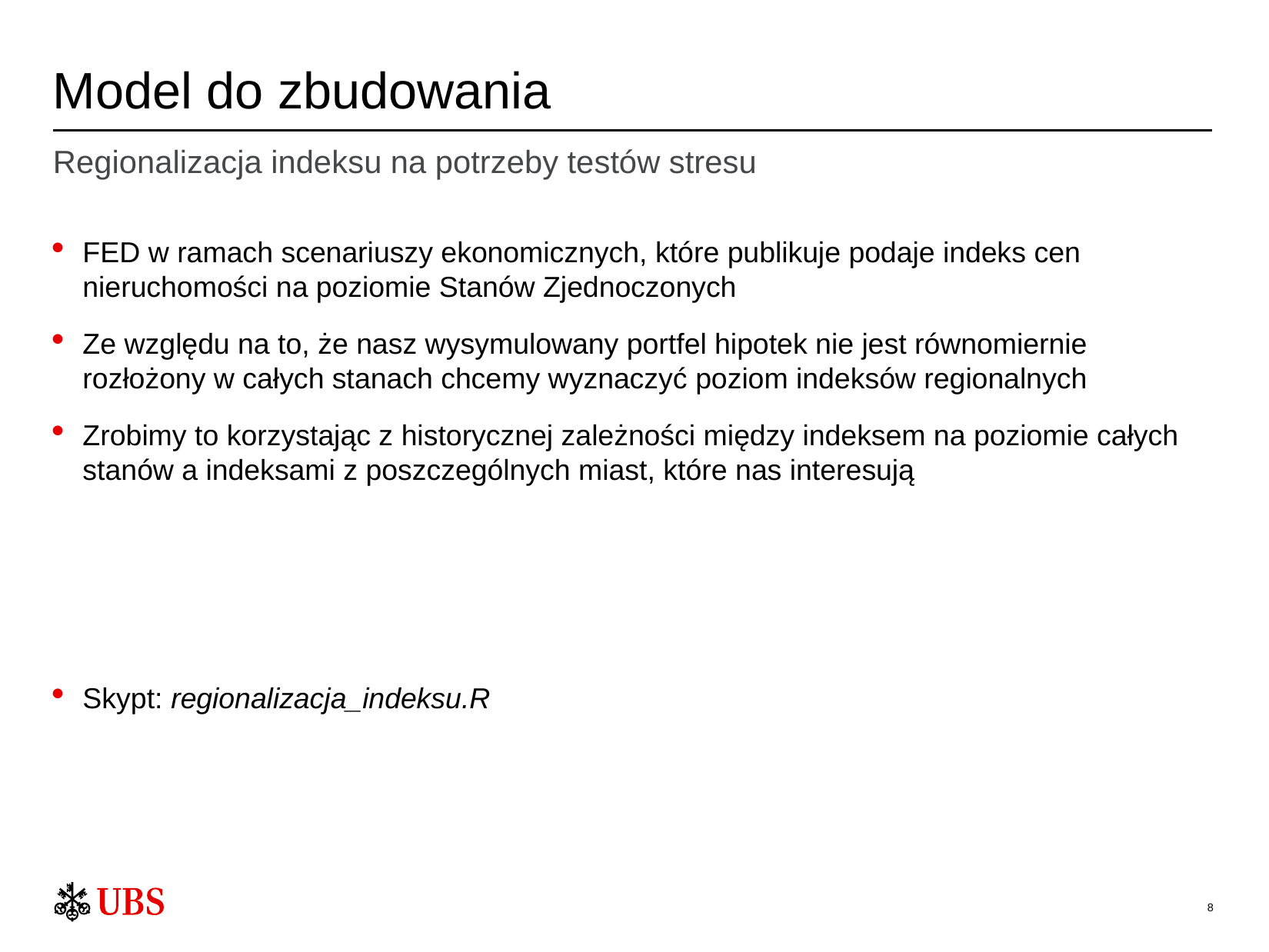

# Model do zbudowania
Regionalizacja indeksu na potrzeby testów stresu
FED w ramach scenariuszy ekonomicznych, które publikuje podaje indeks cen nieruchomości na poziomie Stanów Zjednoczonych
Ze względu na to, że nasz wysymulowany portfel hipotek nie jest równomiernie rozłożony w całych stanach chcemy wyznaczyć poziom indeksów regionalnych
Zrobimy to korzystając z historycznej zależności między indeksem na poziomie całych stanów a indeksami z poszczególnych miast, które nas interesują

Skypt: regionalizacja_indeksu.R